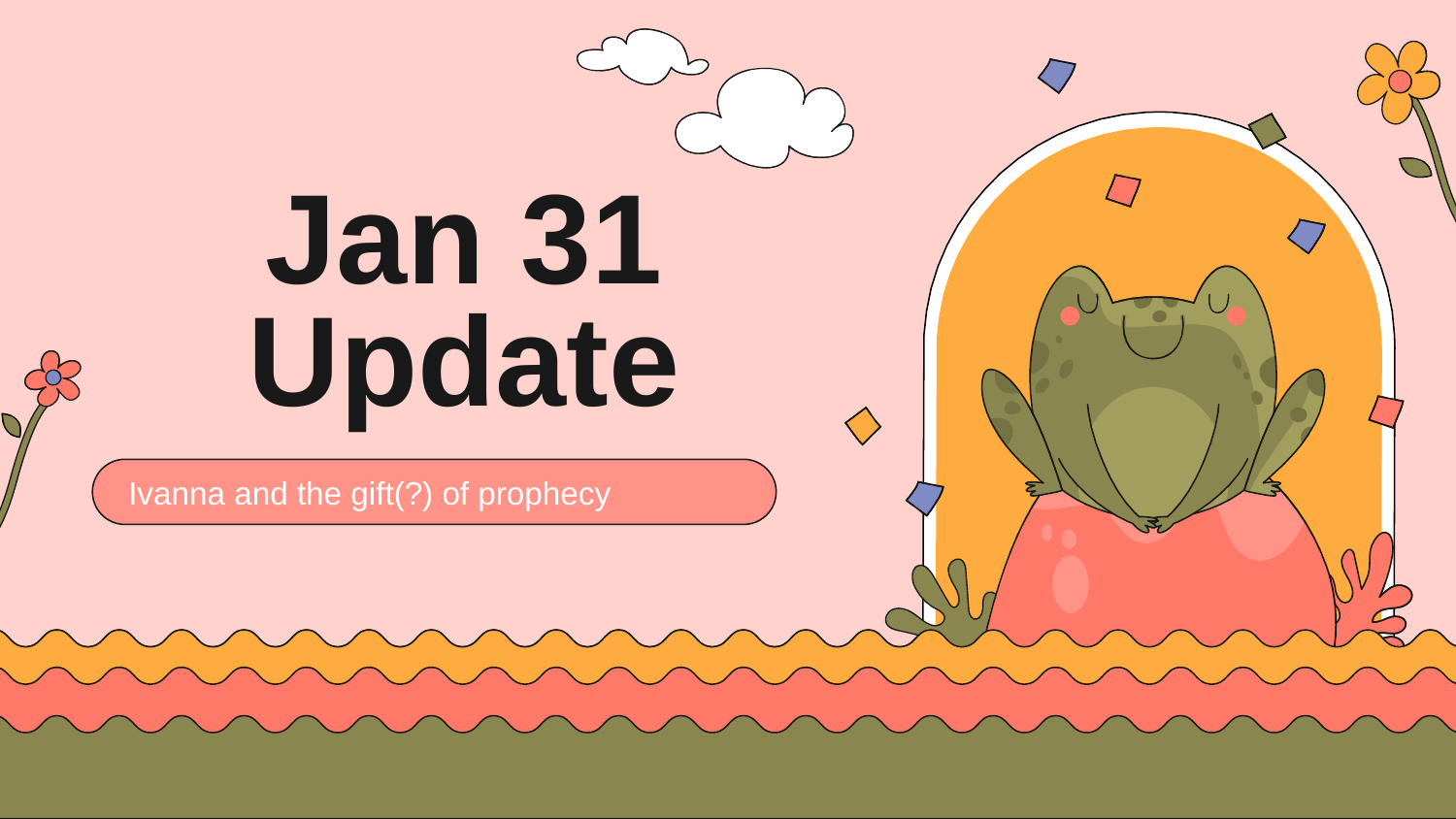

# Jan 31 Update

Ivanna and the gift(?) of prophecy